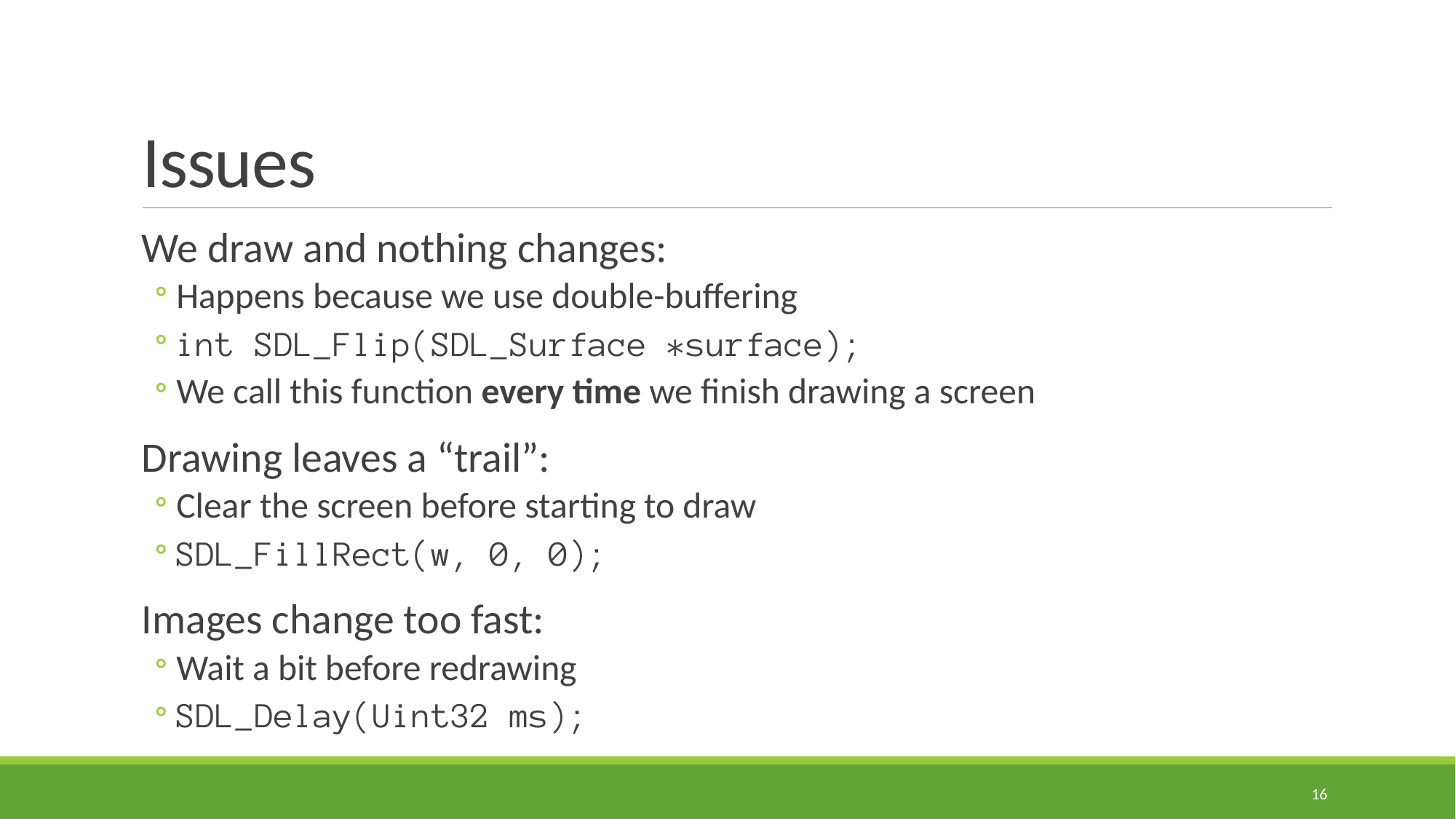

# Issues
We draw and nothing changes:
Happens because we use double-buffering
int SDL_Flip(SDL_Surface *surface);
We call this function every time we finish drawing a screen
Drawing leaves a “trail”:
Clear the screen before starting to draw
SDL_FillRect(w, 0, 0);
Images change too fast:
Wait a bit before redrawing
SDL_Delay(Uint32 ms);
16